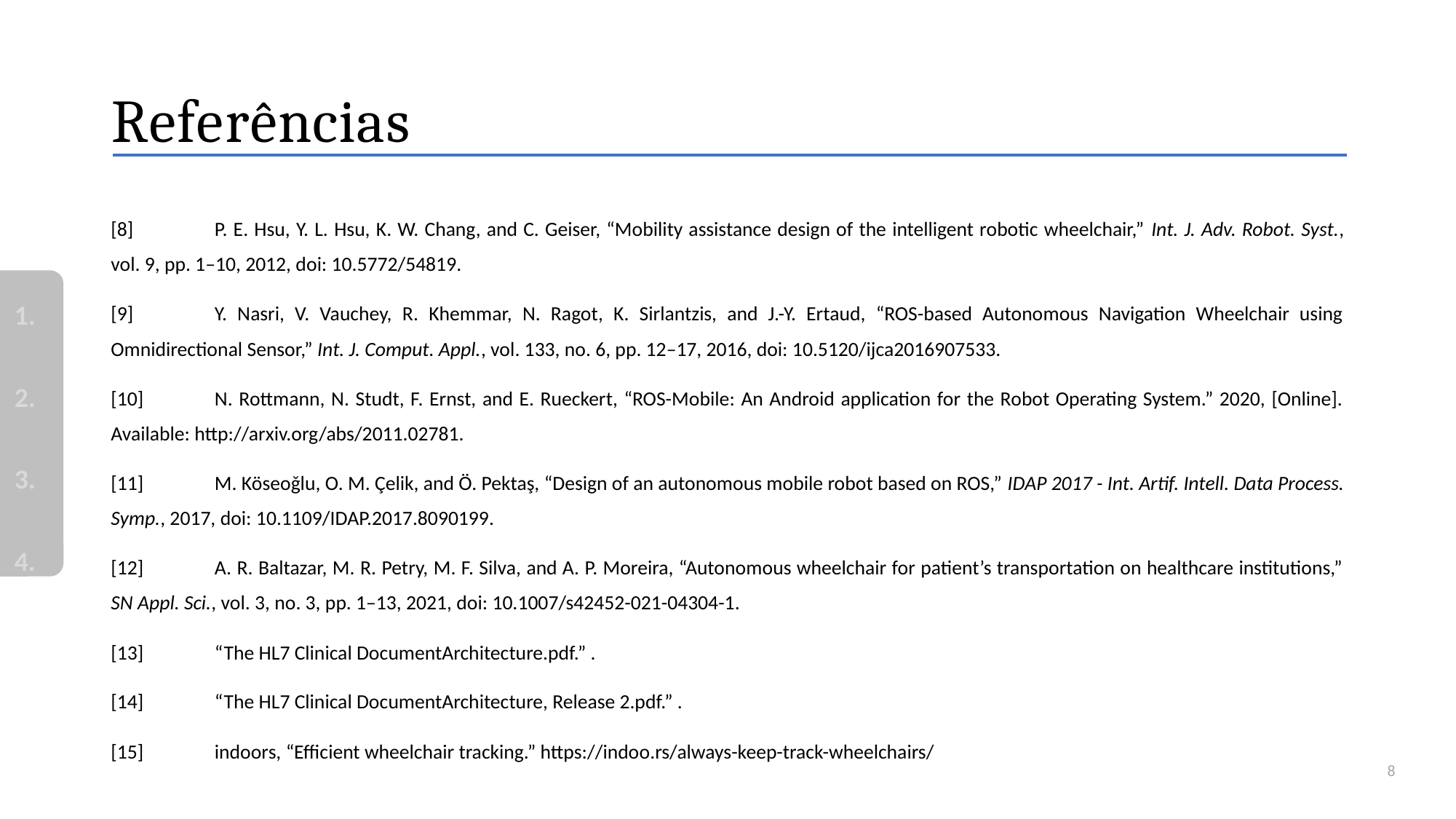

# Referências
[8]	P. E. Hsu, Y. L. Hsu, K. W. Chang, and C. Geiser, “Mobility assistance design of the intelligent robotic wheelchair,” Int. J. Adv. Robot. Syst., vol. 9, pp. 1–10, 2012, doi: 10.5772/54819.
[9]	Y. Nasri, V. Vauchey, R. Khemmar, N. Ragot, K. Sirlantzis, and J.-Y. Ertaud, “ROS-based Autonomous Navigation Wheelchair using Omnidirectional Sensor,” Int. J. Comput. Appl., vol. 133, no. 6, pp. 12–17, 2016, doi: 10.5120/ijca2016907533.
[10]	N. Rottmann, N. Studt, F. Ernst, and E. Rueckert, “ROS-Mobile: An Android application for the Robot Operating System.” 2020, [Online]. Available: http://arxiv.org/abs/2011.02781.
[11]	M. Köseoǧlu, O. M. Çelik, and Ö. Pektaş, “Design of an autonomous mobile robot based on ROS,” IDAP 2017 - Int. Artif. Intell. Data Process. Symp., 2017, doi: 10.1109/IDAP.2017.8090199.
[12]	A. R. Baltazar, M. R. Petry, M. F. Silva, and A. P. Moreira, “Autonomous wheelchair for patient’s transportation on healthcare institutions,” SN Appl. Sci., vol. 3, no. 3, pp. 1–13, 2021, doi: 10.1007/s42452-021-04304-1.
[13]	“The HL7 Clinical DocumentArchitecture.pdf.” .
[14]	“The HL7 Clinical DocumentArchitecture, Release 2.pdf.” .
[15]	indoors, “Efficient wheelchair tracking.” https://indoo.rs/always-keep-track-wheelchairs/

1.
2.
3.
4.

8